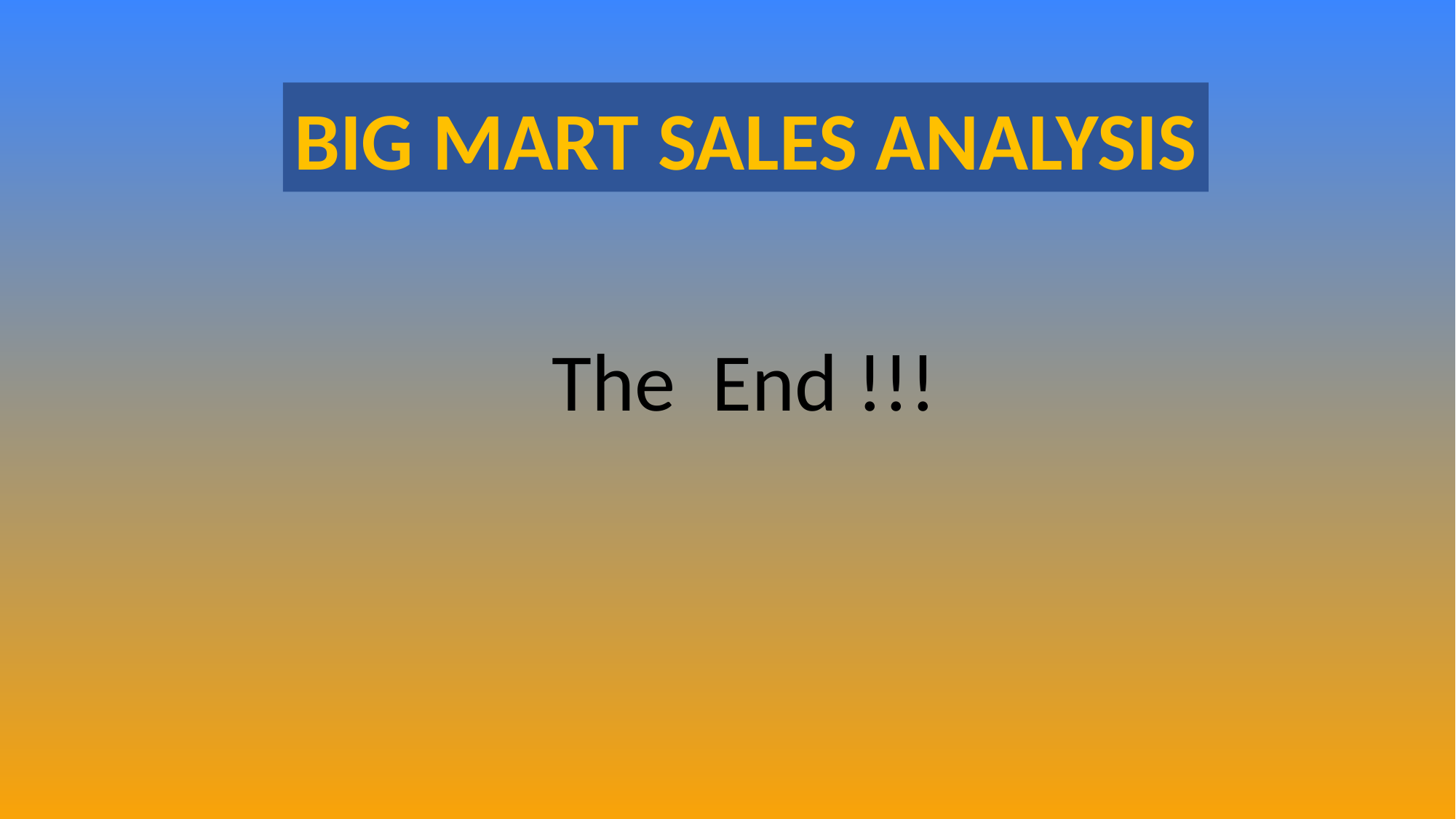

BIG MART SALES ANALYSIS
The  End !!!